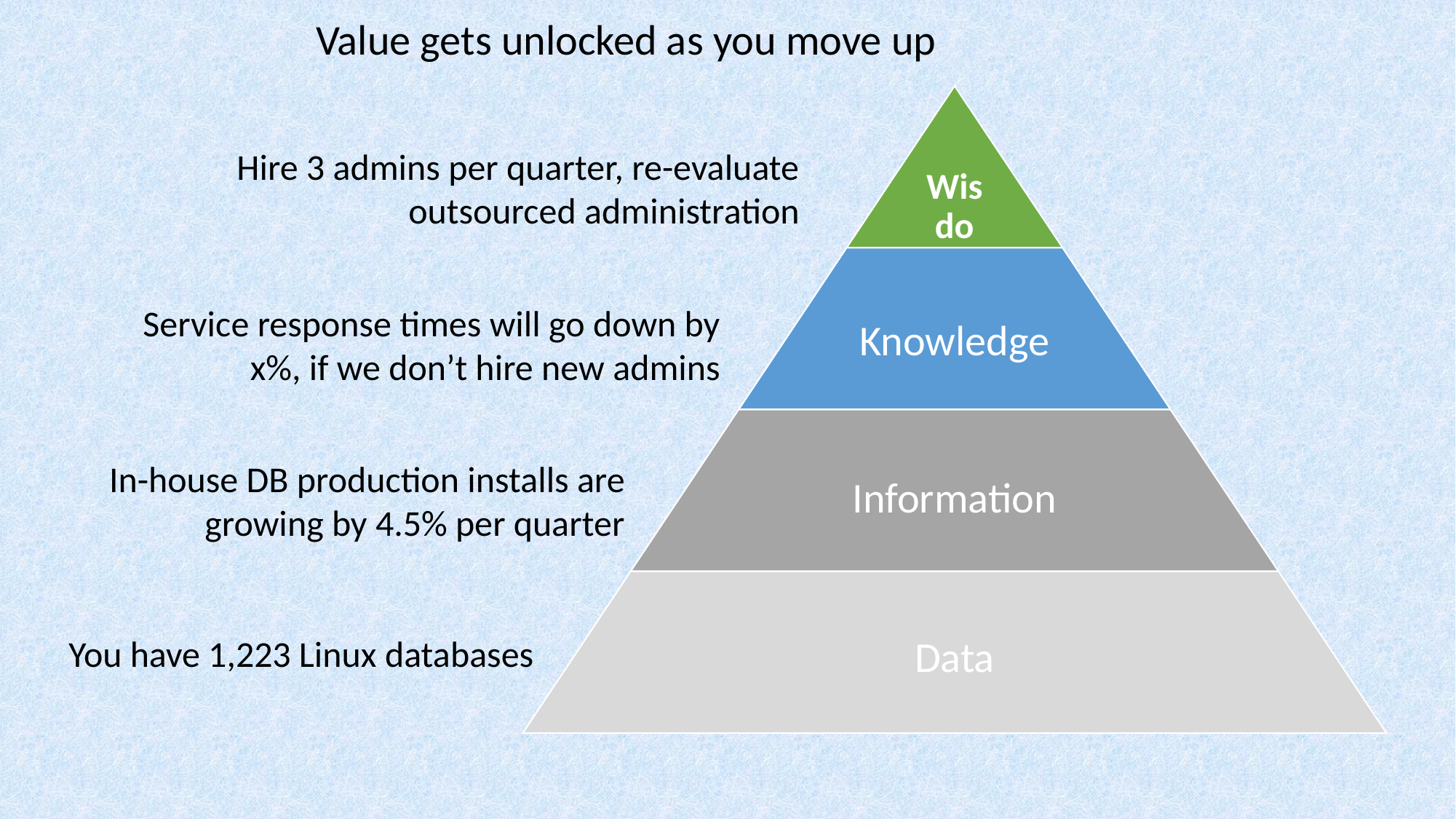

Value gets unlocked as you move up

Wisdom
Knowledge
Information
Data
Hire 3 admins per quarter, re-evaluate outsourced administration
Service response times will go down by x%, if we don’t hire new admins
In-house DB production installs are growing by 4.5% per quarter
You have 1,223 Linux databases